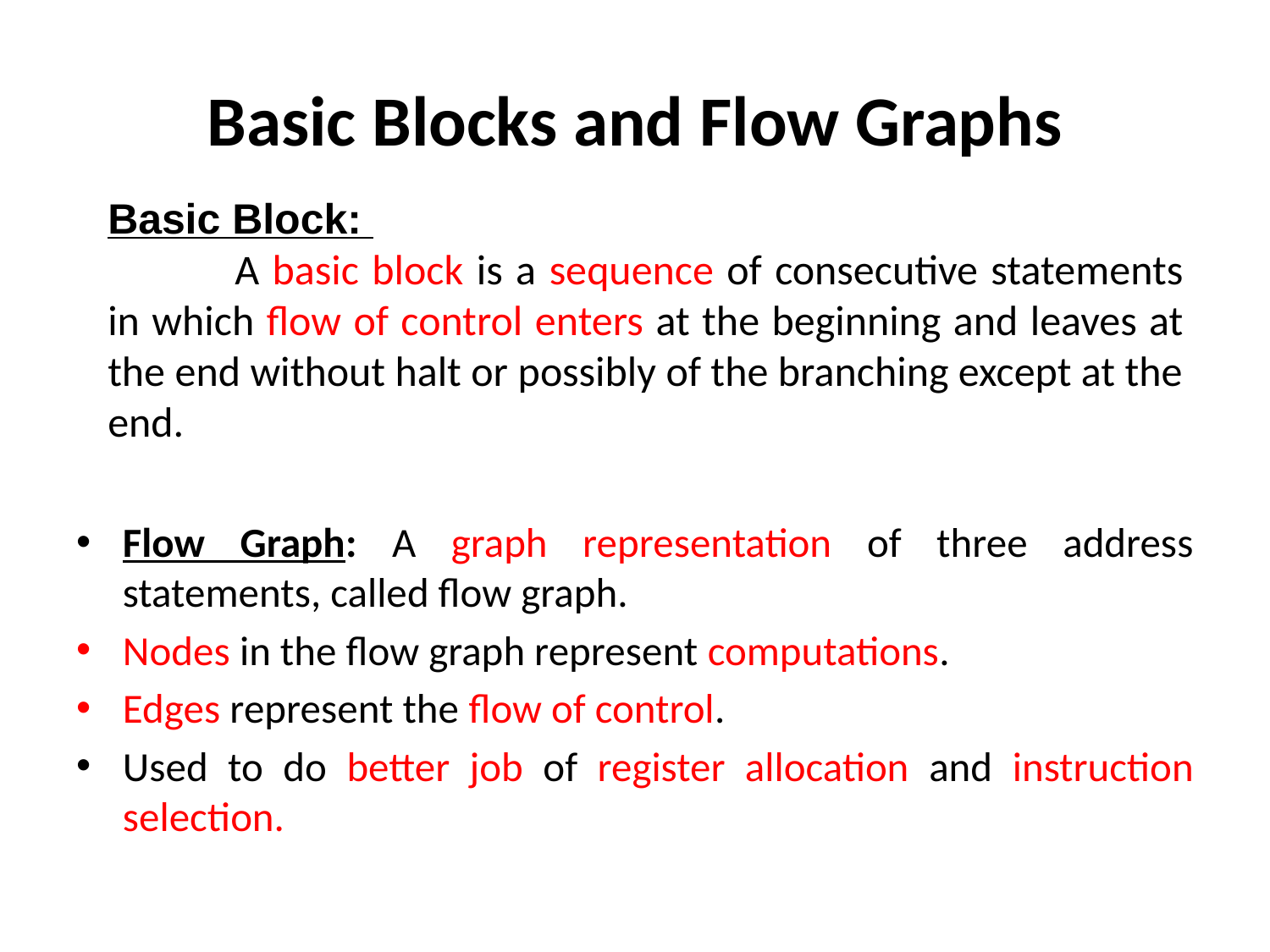

# Basic Blocks and Flow Graphs
Basic Block:
	A basic block is a sequence of consecutive statements in which flow of control enters at the beginning and leaves at the end without halt or possibly of the branching except at the end.

Flow Graph: A graph representation of three address statements, called flow graph.
Nodes in the flow graph represent computations.
Edges represent the flow of control.
Used to do better job of register allocation and instruction selection.